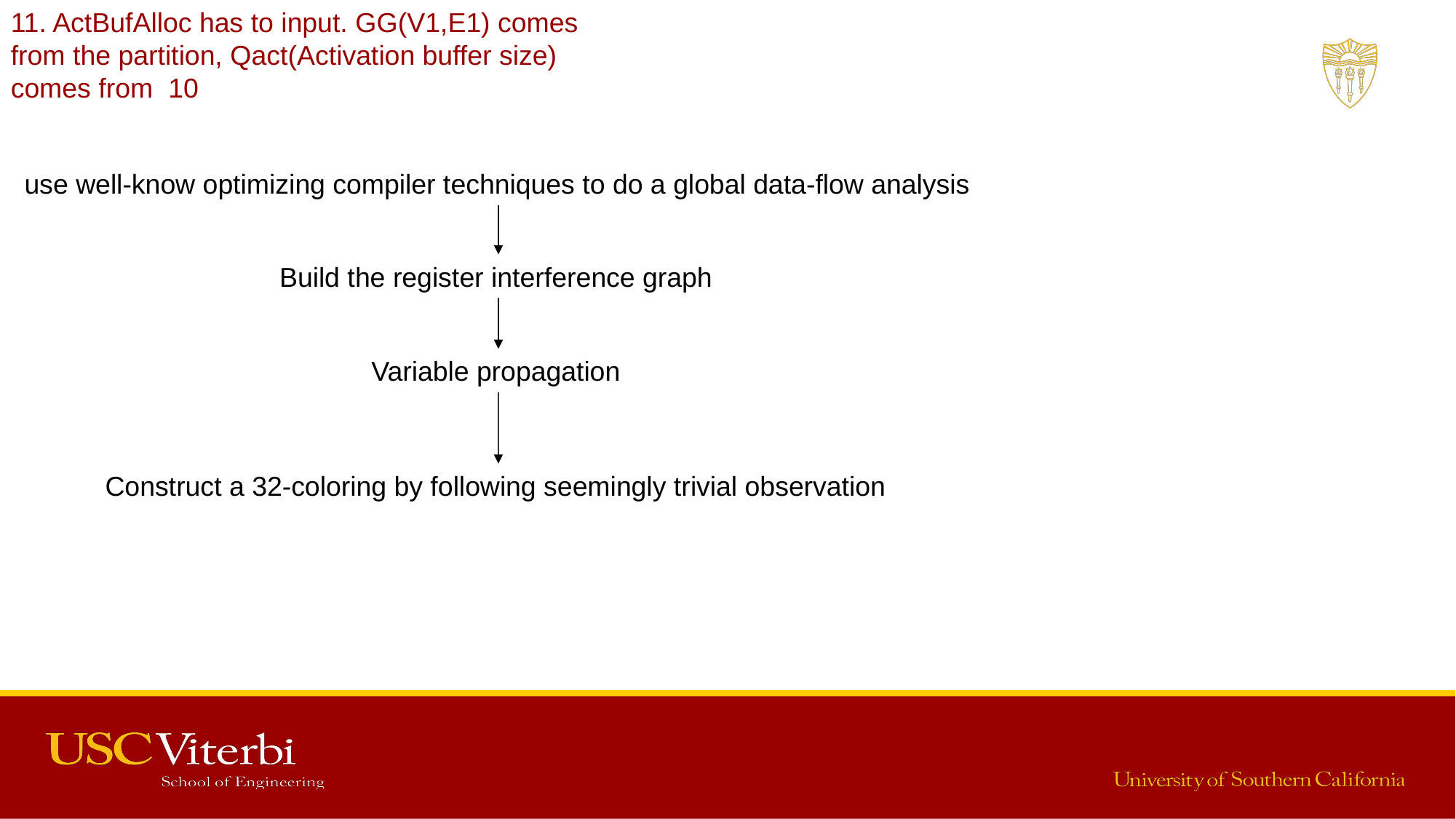

11. ActBufAlloc has to input. GG(V1,E1) comes from the partition, Qact(Activation buffer size) comes from  10
use well-know optimizing compiler techniques to do a global data-flow analysis
Build the register interference graph
Variable propagation
Construct a 32-coloring by following seemingly trivial observation